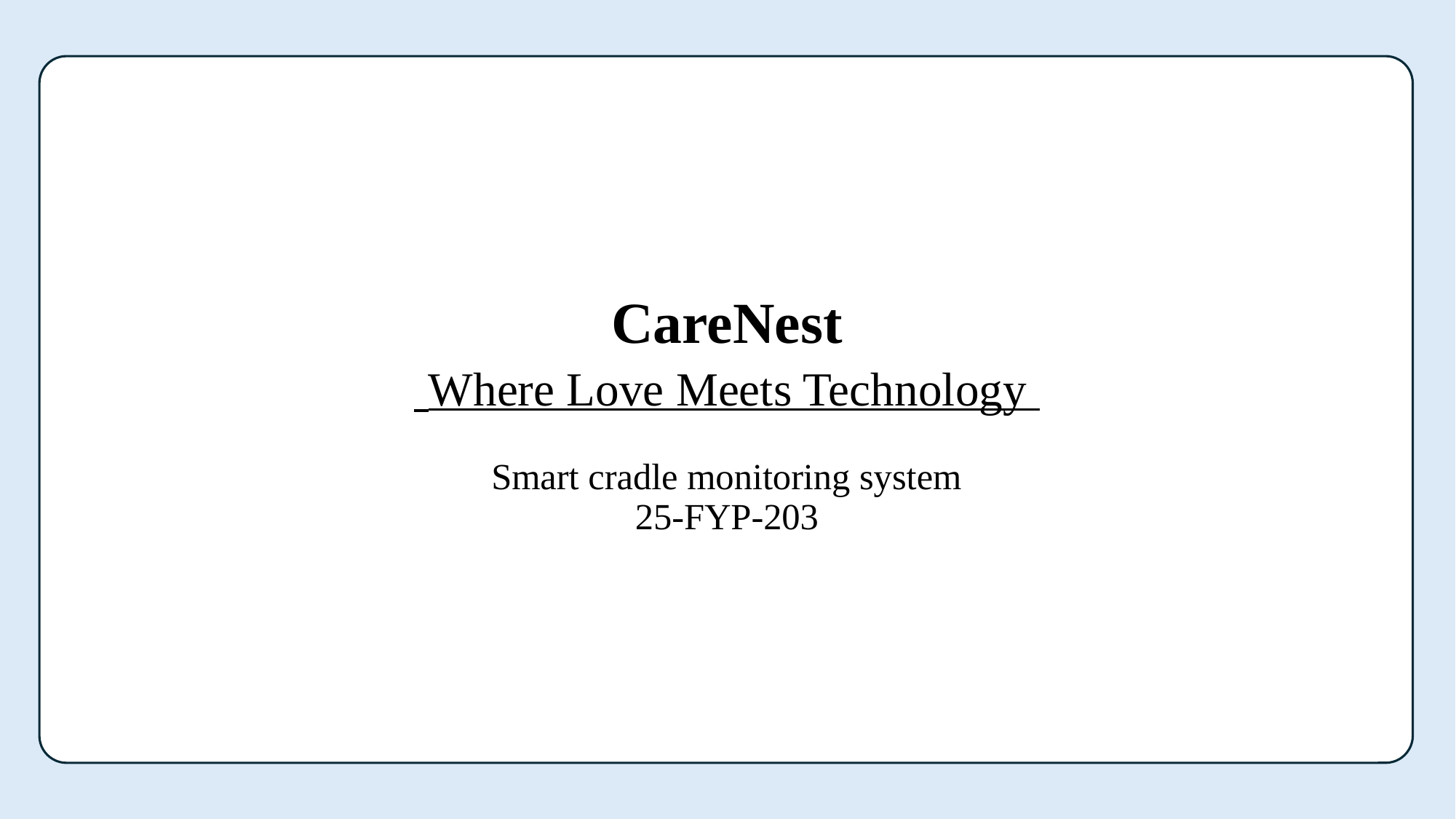

# CareNest Where Love Meets Technology Smart cradle monitoring system 25-FYP-203